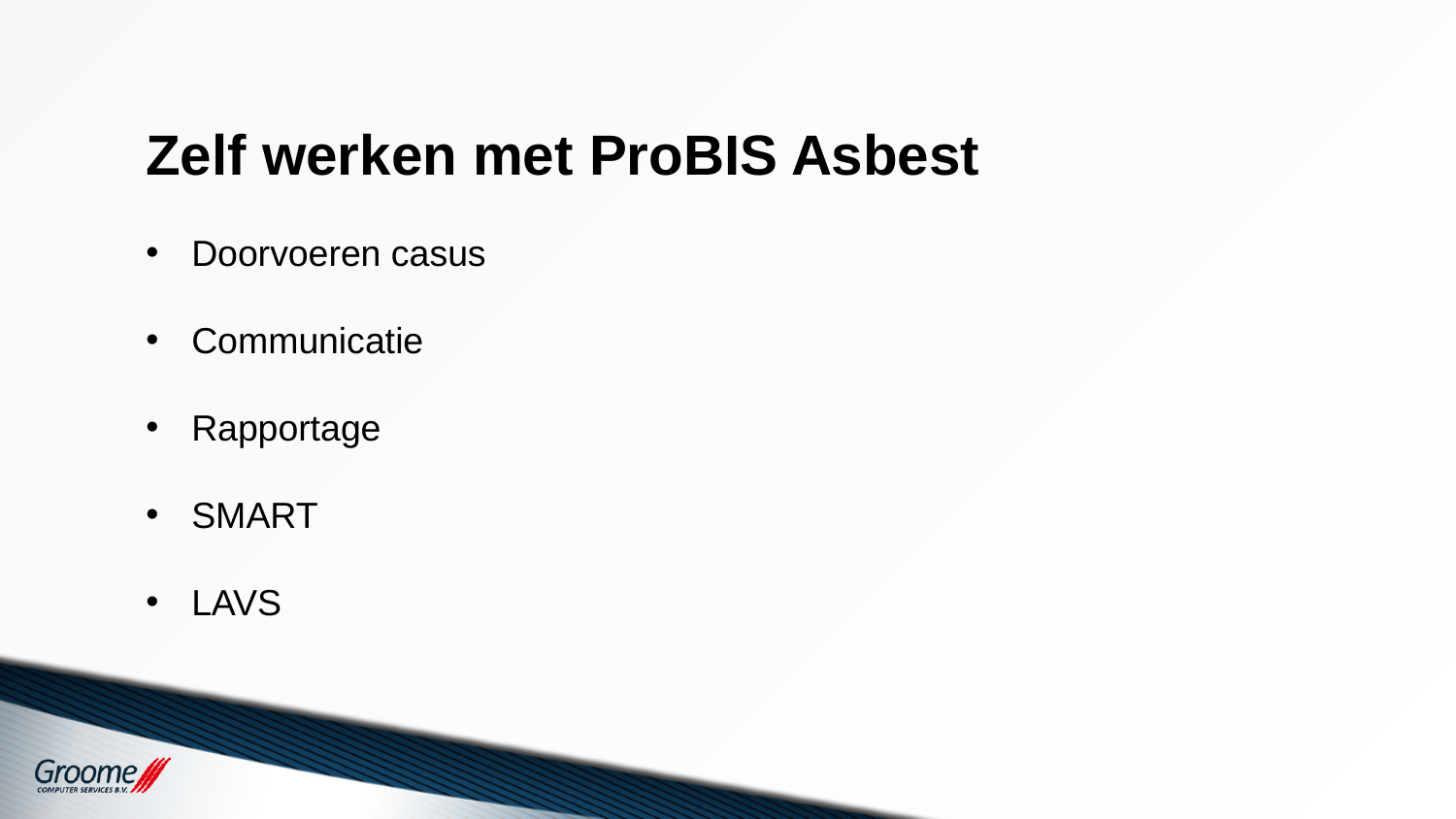

Zelf werken met ProBIS Asbest

Doorvoeren casus

Communicatie

Rapportage

SMART

LAVS